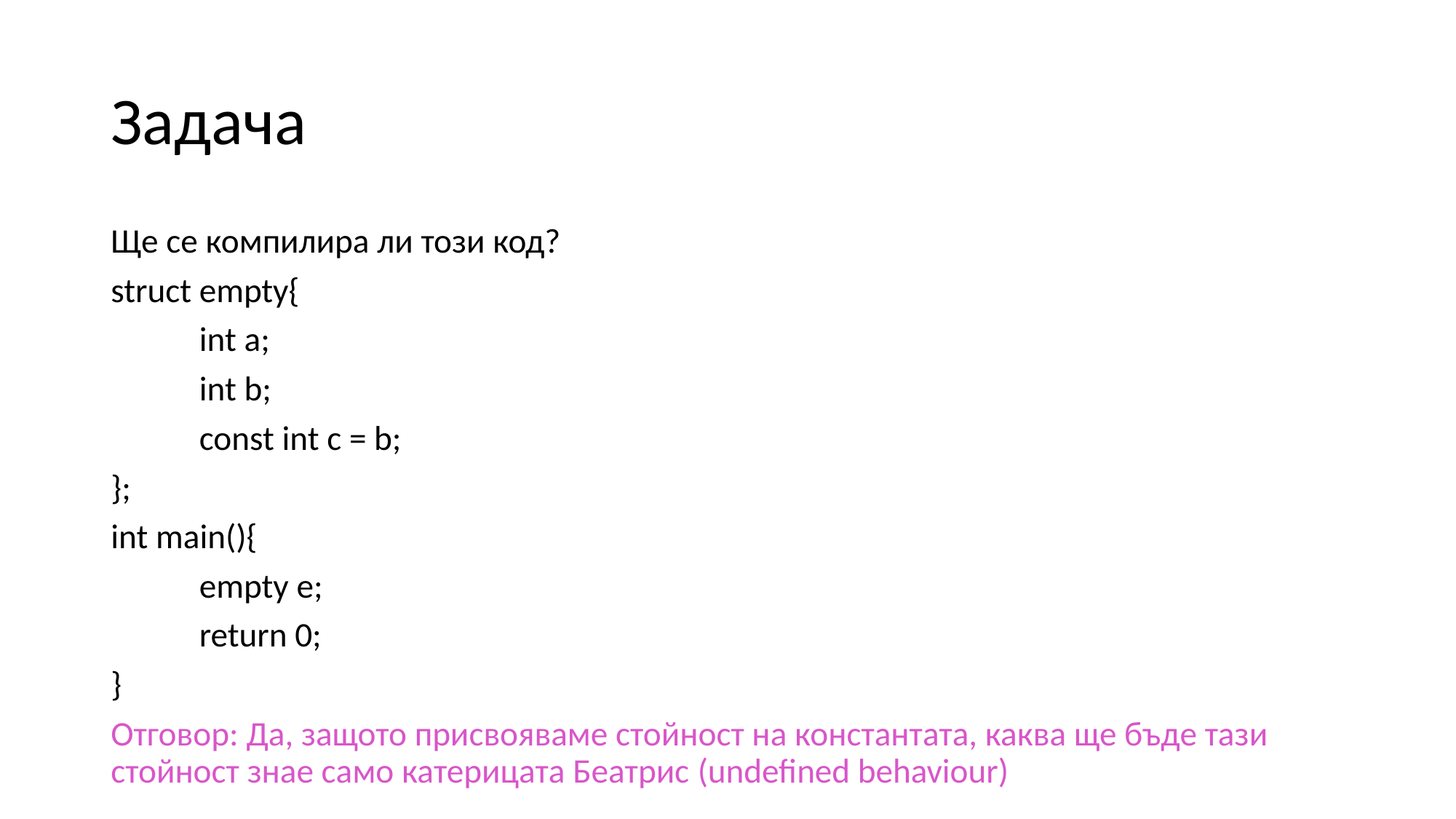

# Задача
Ще се компилира ли този код?
struct empty{
	int a;
	int b;
	const int c = b;
};
int main(){
	empty e;
	return 0;
}
Отговор: Да, защото присвояваме стойност на константата, каква ще бъде тази стойност знае само катерицата Беатрис (undefined behaviour)